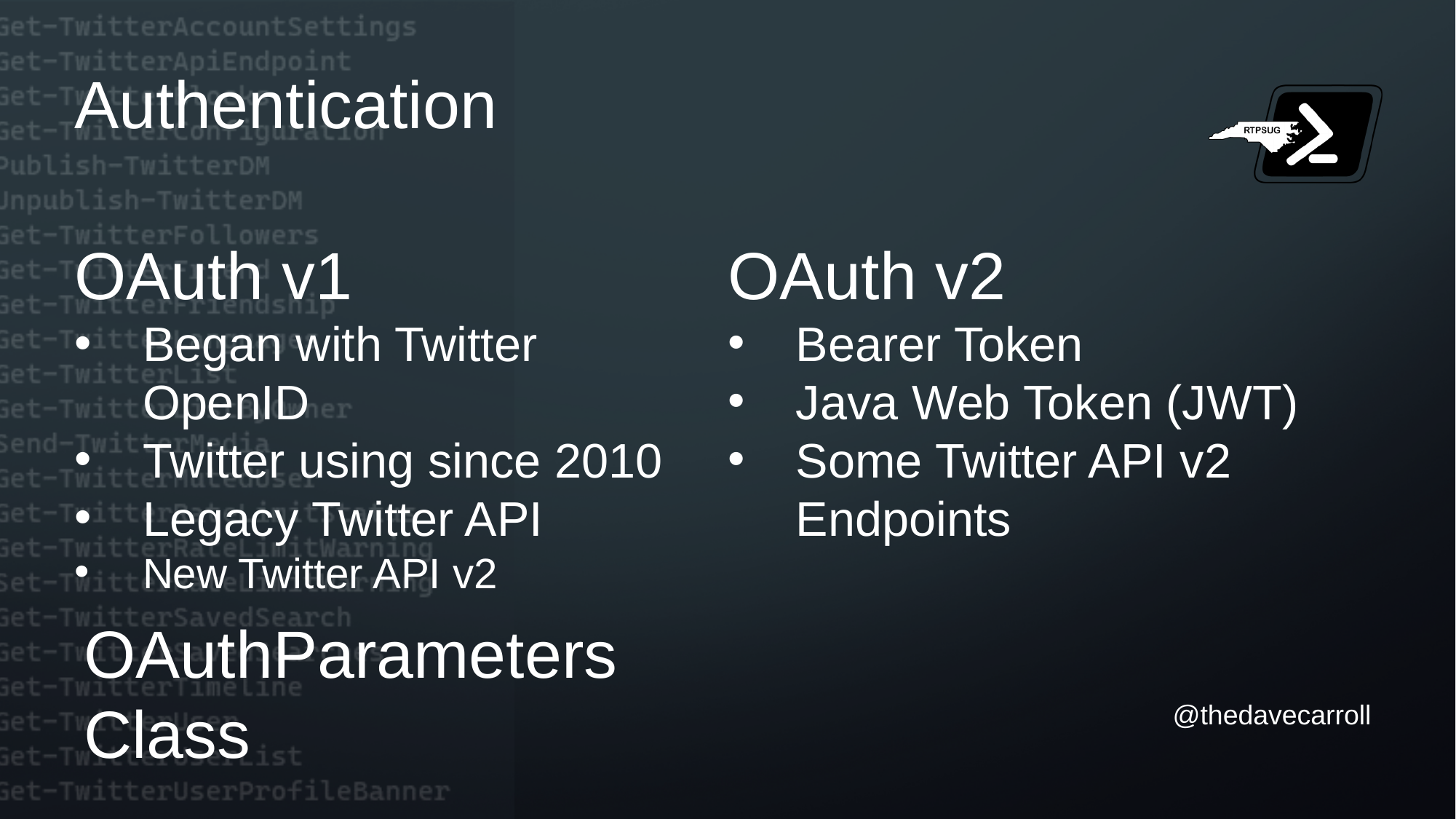

Authentication
OAuth v1
Began with Twitter OpenID
Twitter using since 2010
Legacy Twitter API
New Twitter API v2
OAuth v2
Bearer Token
Java Web Token (JWT)
Some Twitter API v2 Endpoints
OAuthParameters Class
@thedavecarroll